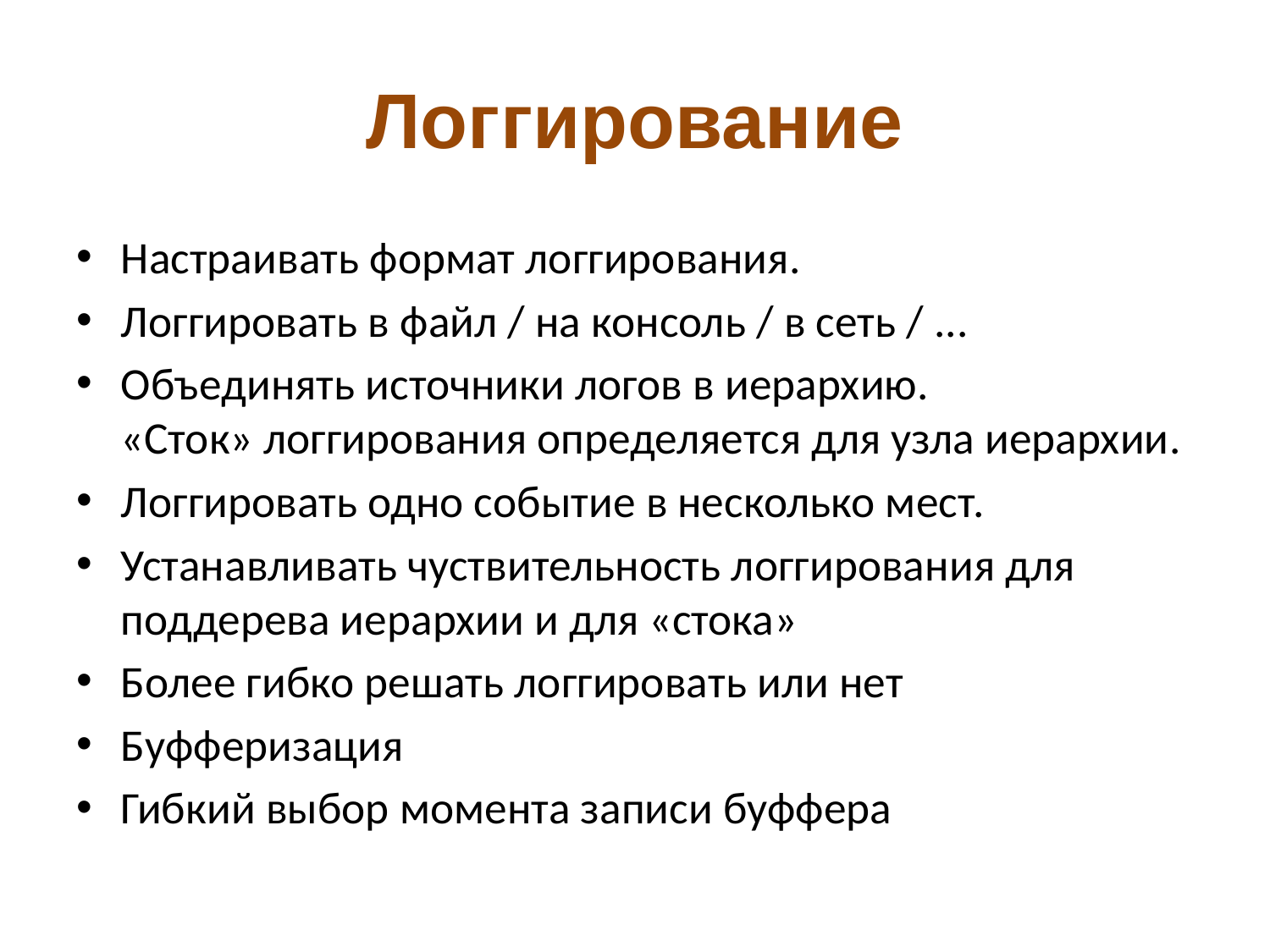

# Логгирование
Настраивать формат логгирования.
Логгировать в файл / на консоль / в сеть / ...
Объединять источники логов в иерархию.
«Сток» логгирования определяется для узла иерархии.
Логгировать одно событие в несколько мест.
Устанавливать чуствительность логгирования для поддерева иерархии и для «стока»
Более гибко решать логгировать или нет
Буфферизация
Гибкий выбор момента записи буффера